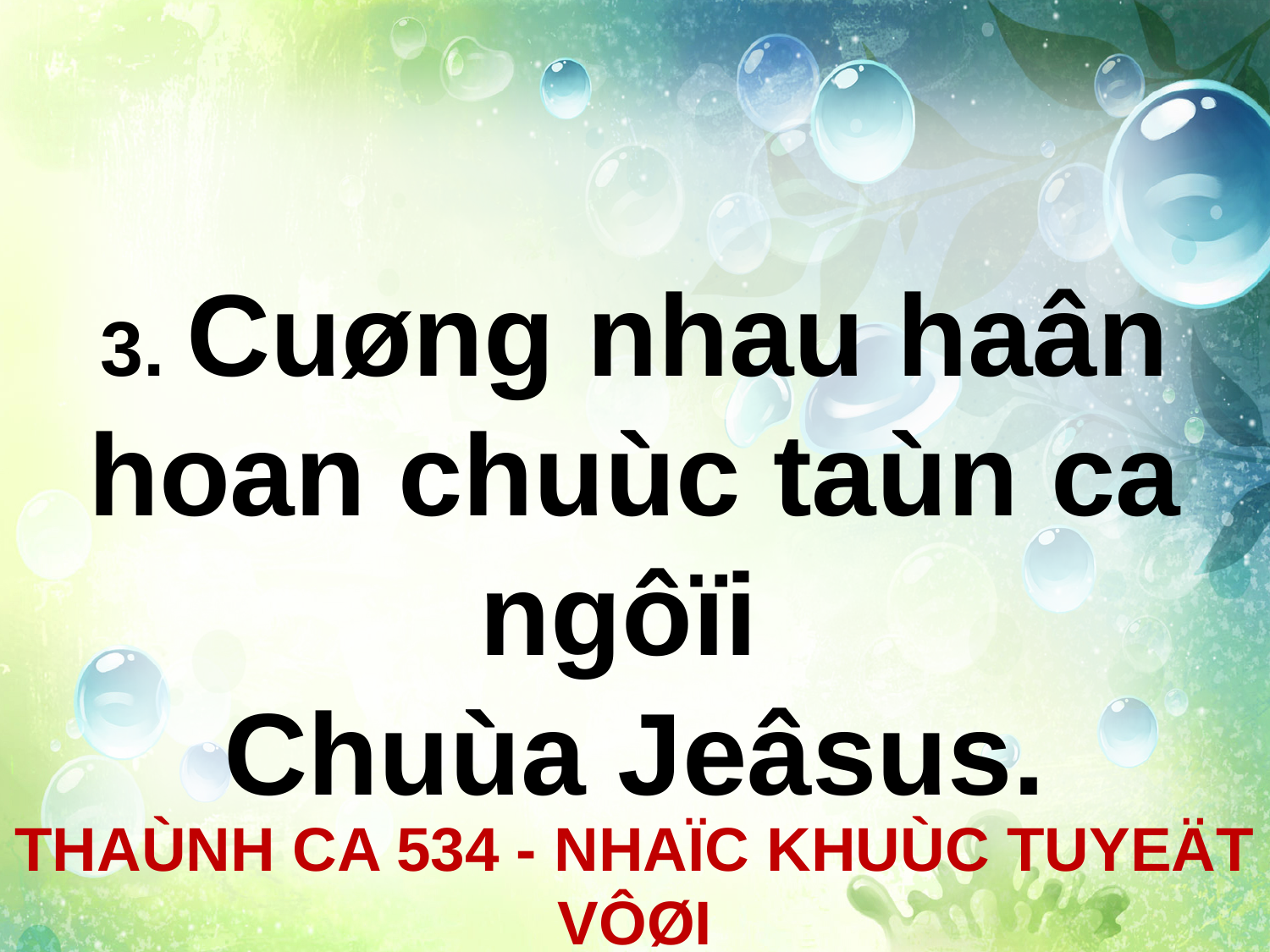

3. Cuøng nhau haân hoan chuùc taùn ca ngôïi
Chuùa Jeâsus.
THAÙNH CA 534 - NHAÏC KHUÙC TUYEÄT VÔØI